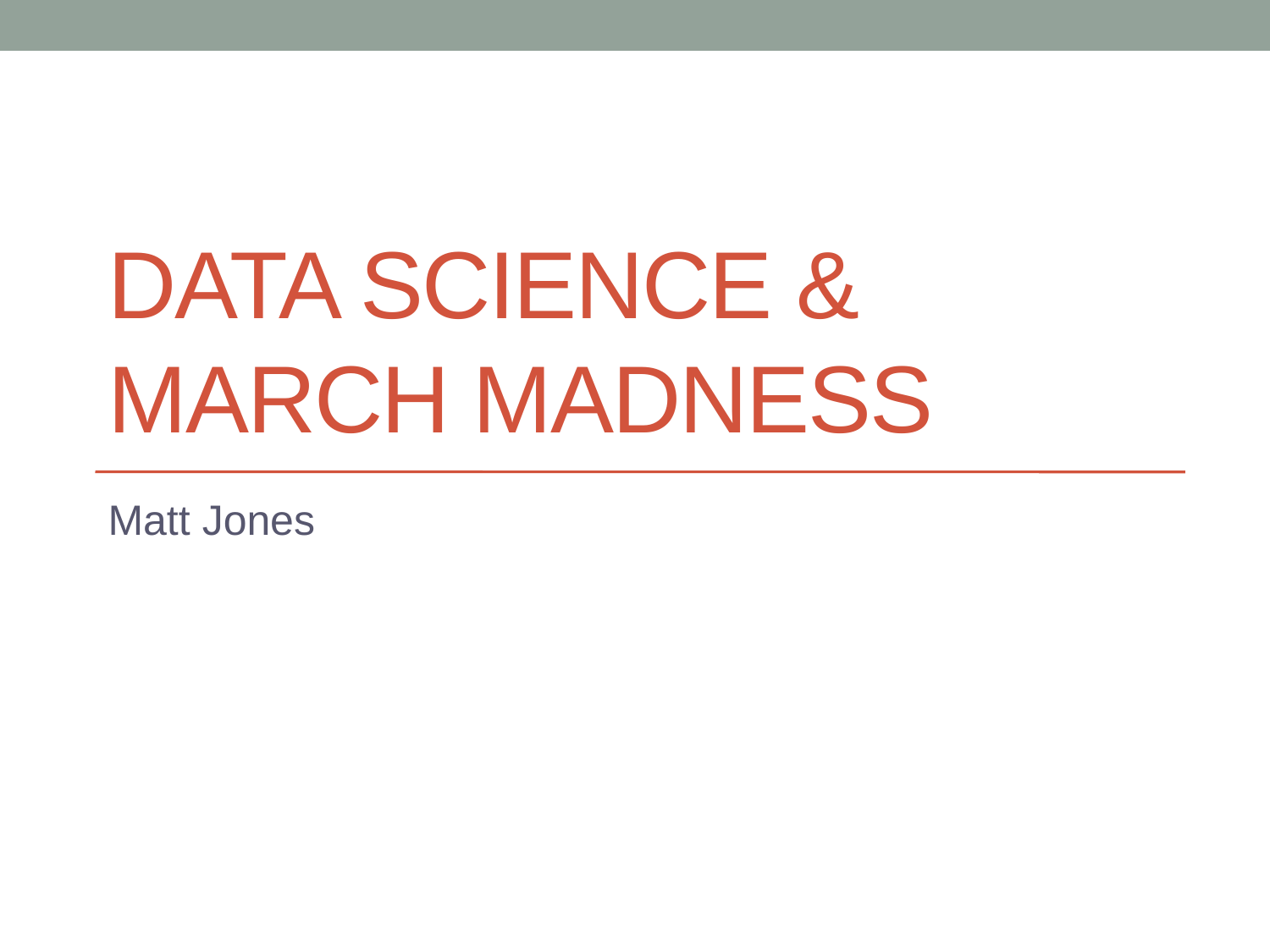

# Data Science & March Madness
Matt Jones